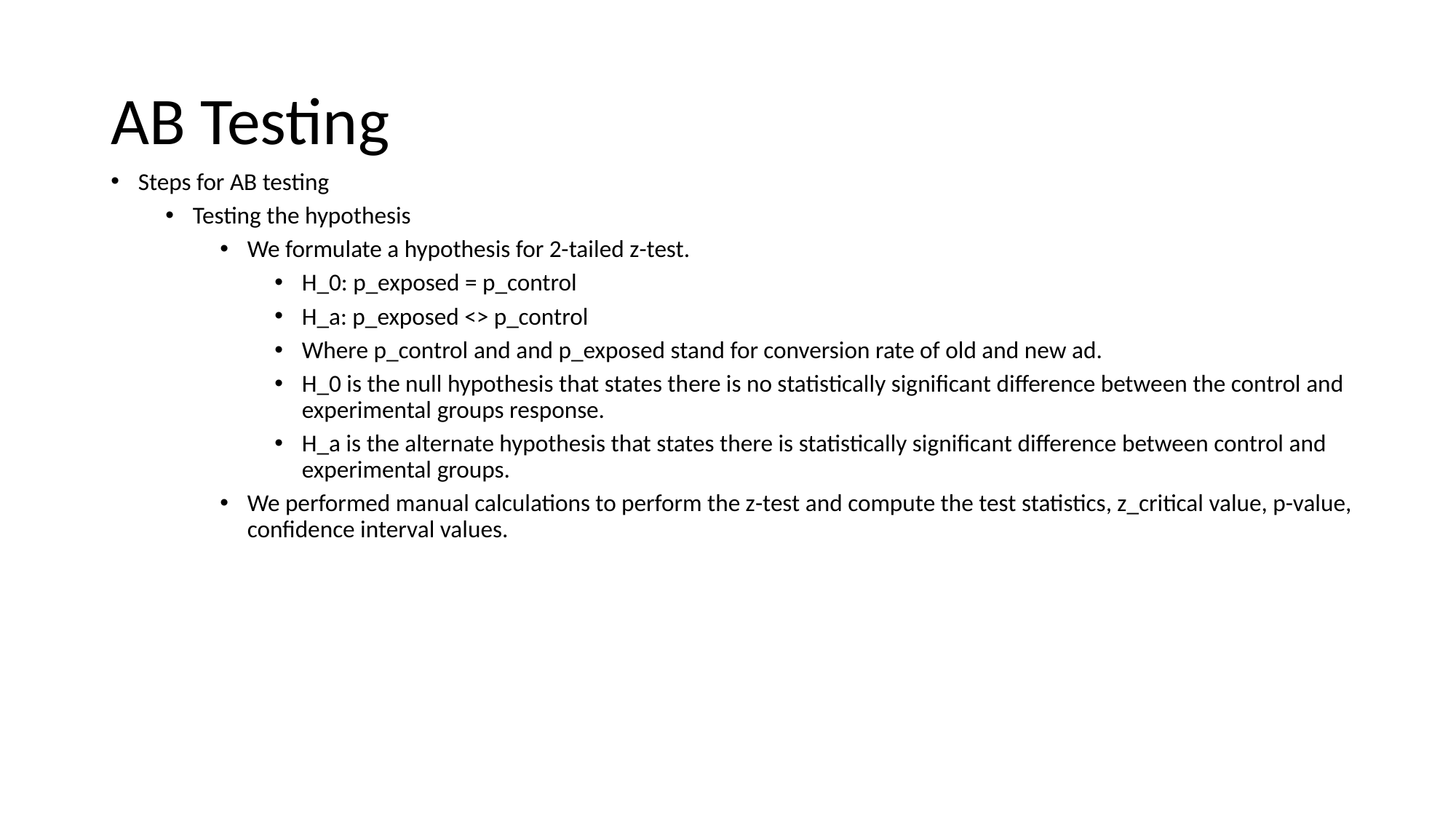

# AB Testing
Steps for AB testing
Testing the hypothesis
We formulate a hypothesis for 2-tailed z-test.
H_0: p_exposed = p_control
H_a: p_exposed <> p_control
Where p_control and and p_exposed stand for conversion rate of old and new ad.
H_0 is the null hypothesis that states there is no statistically significant difference between the control and experimental groups response.
H_a is the alternate hypothesis that states there is statistically significant difference between control and experimental groups.
We performed manual calculations to perform the z-test and compute the test statistics, z_critical value, p-value, confidence interval values.